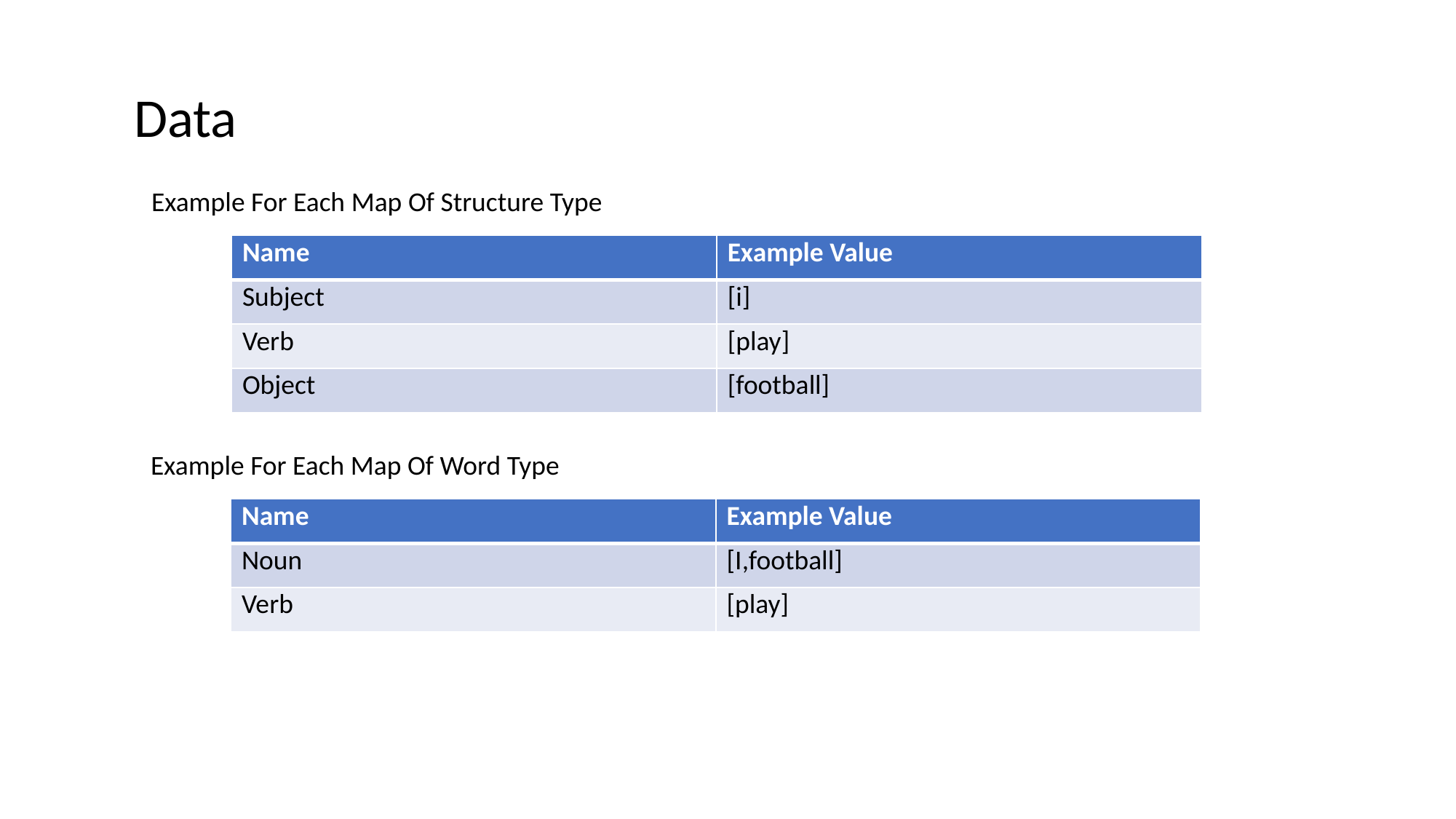

Data
Example For Each Map Of Structure Type
| Name | Example Value |
| --- | --- |
| Subject | [i] |
| Verb | [play] |
| Object | [football] |
Example For Each Map Of Word Type
| Name | Example Value |
| --- | --- |
| Noun | [I,football] |
| Verb | [play] |